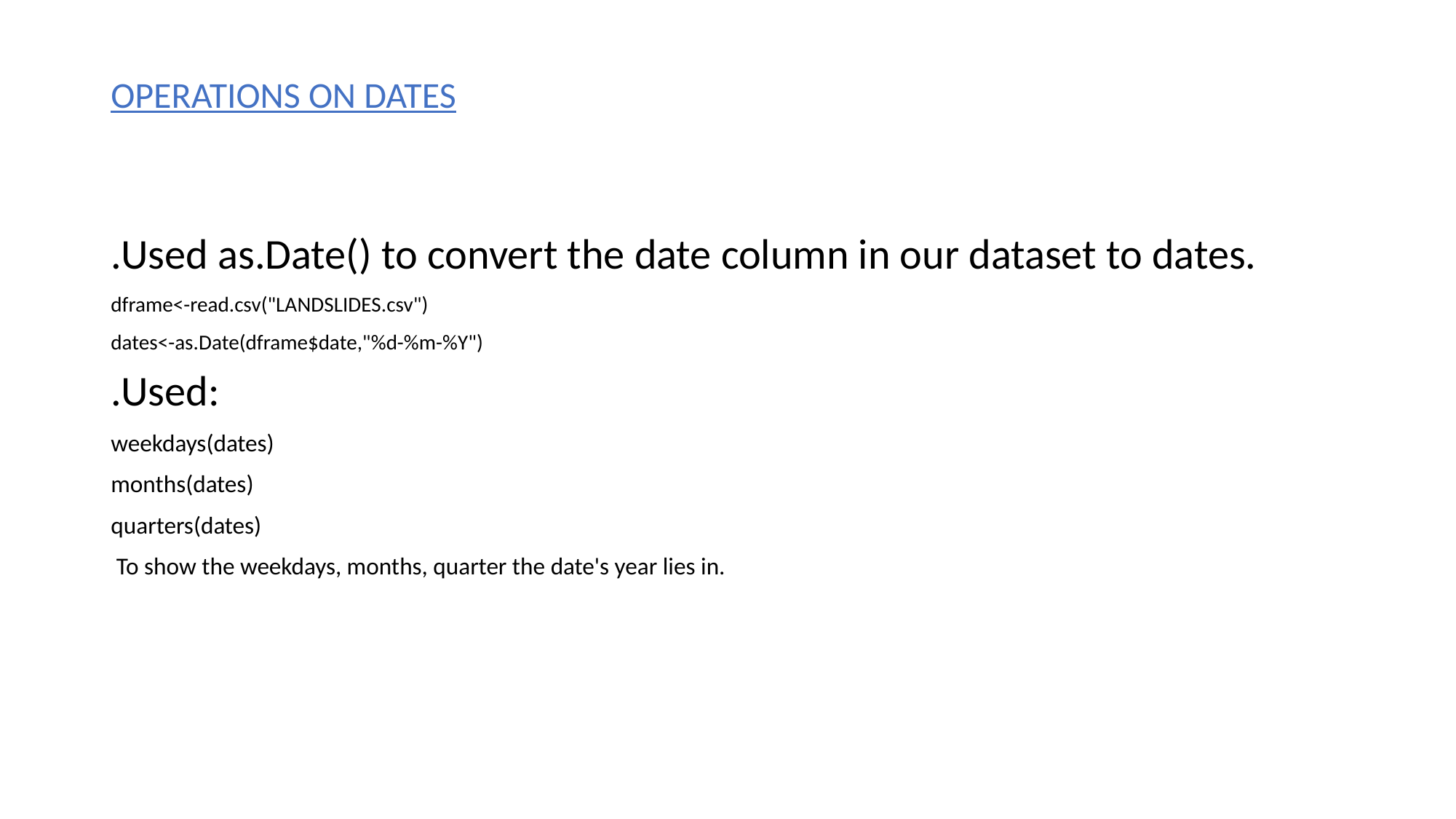

# OPERATIONS ON DATES

.Used as.Date() to convert the date column in our dataset to dates.
dframe<-read.csv("LANDSLIDES.csv")
dates<-as.Date(dframe$date,"%d-%m-%Y")
.Used:
weekdays(dates)
months(dates)
quarters(dates)
 To show the weekdays, months, quarter the date's year lies in.